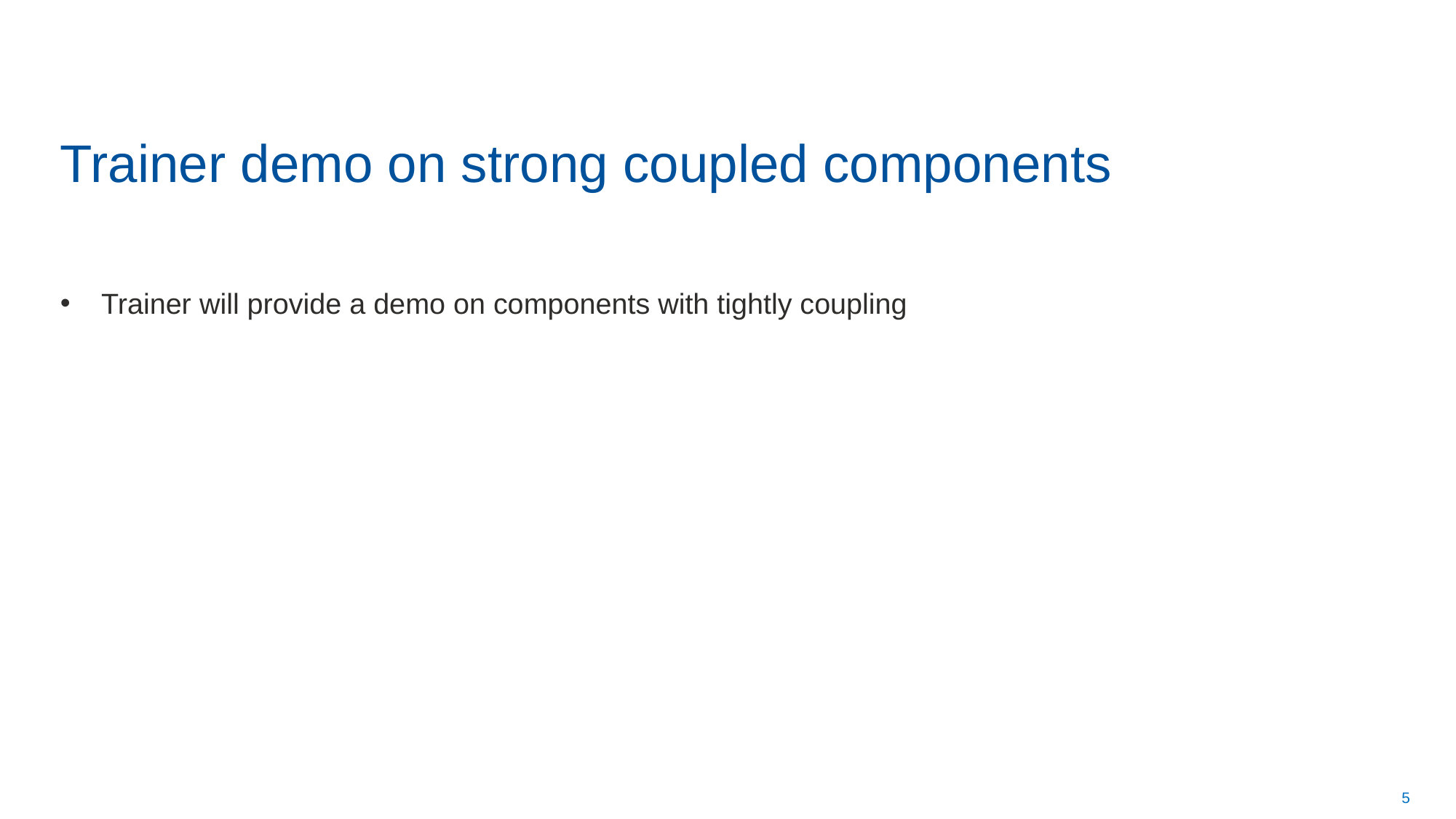

# Trainer demo on strong coupled components

Trainer will provide a demo on components with tightly coupling